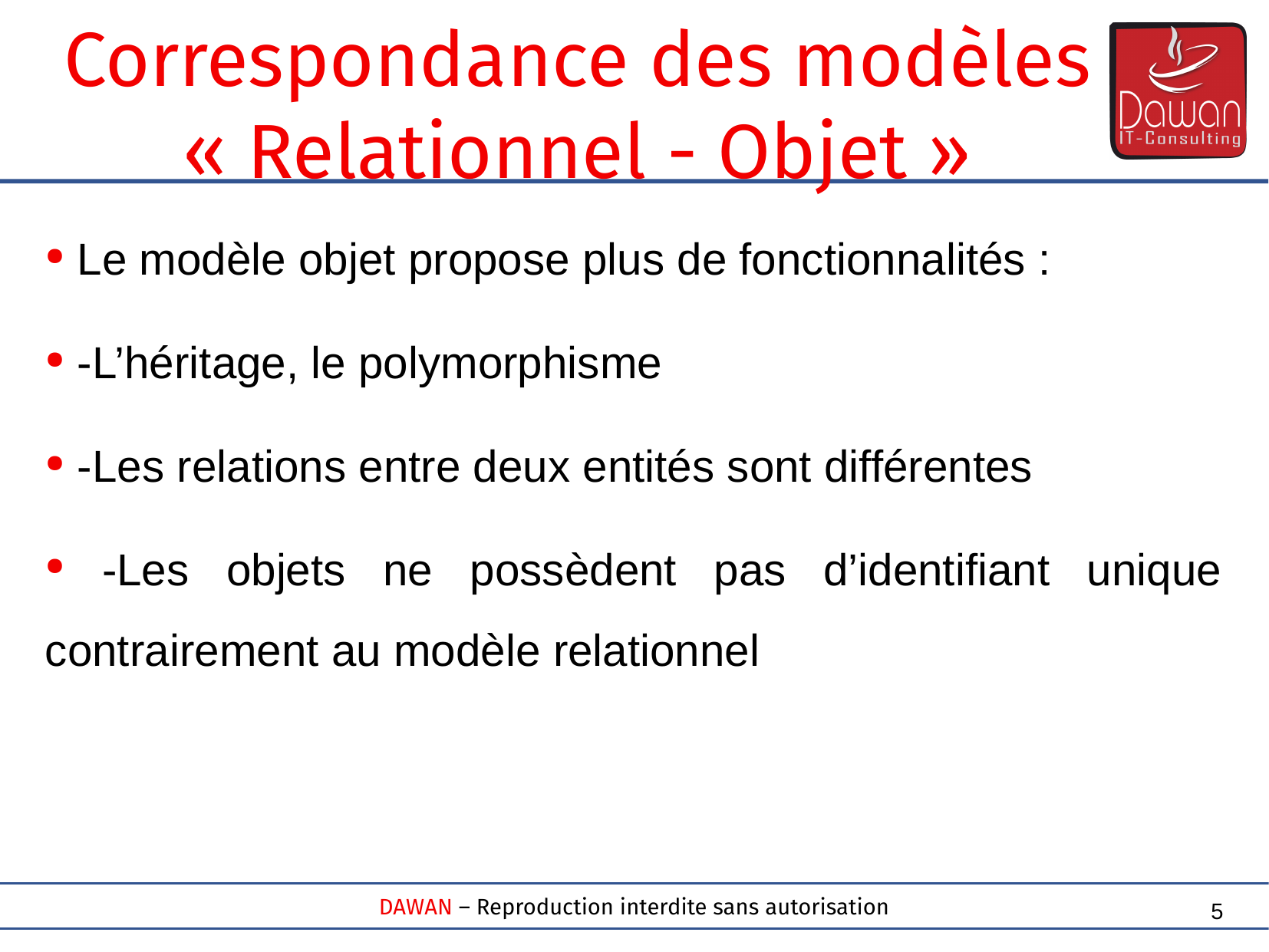

Le modèle objet propose plus de fonctionnalités :
 -L’héritage, le polymorphisme
 -Les relations entre deux entités sont différentes
 -Les objets ne possèdent pas d’identifiant unique contrairement au modèle relationnel
Correspondance des modèles
« Relationnel - Objet »
5